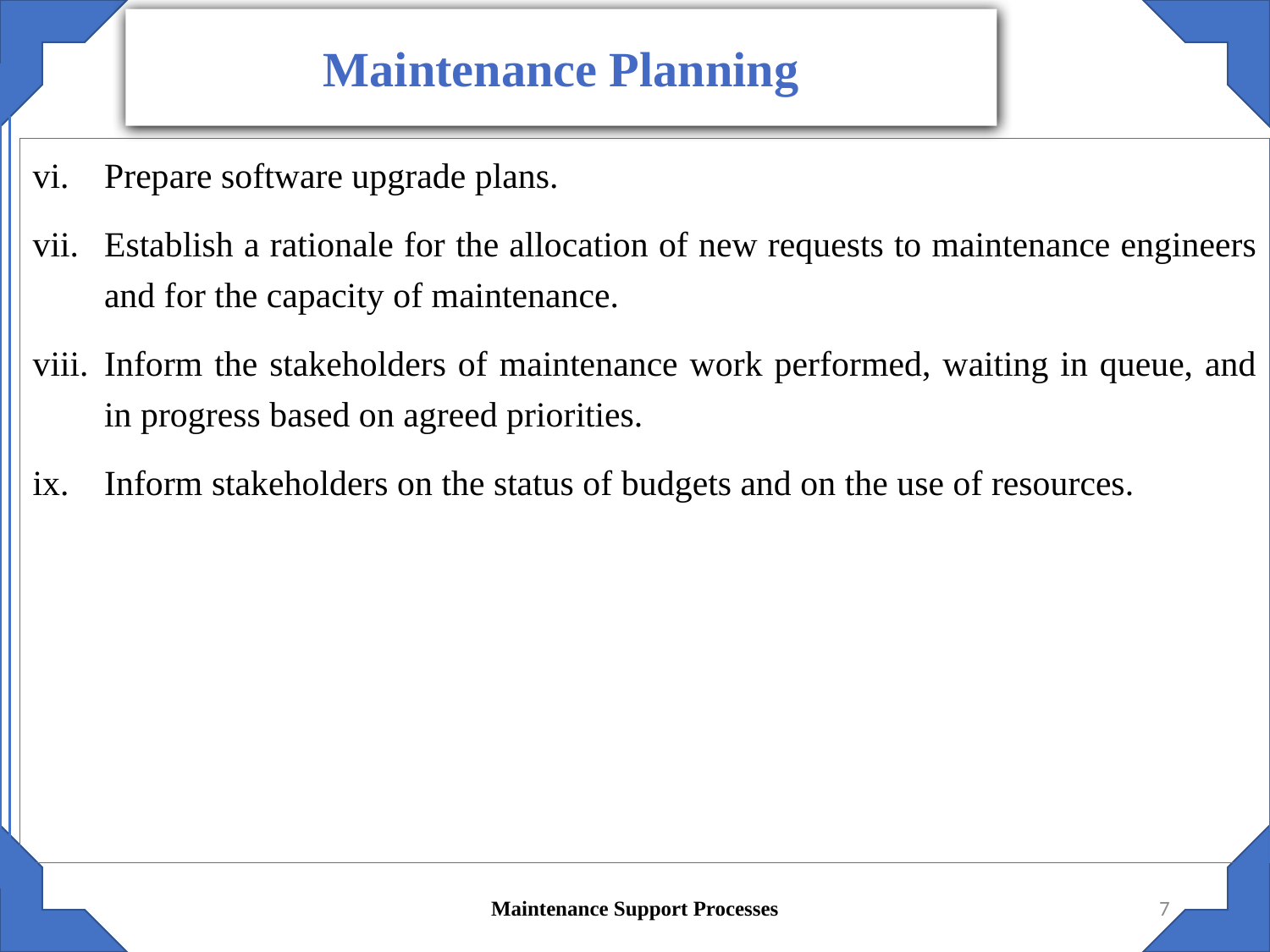

Maintenance Planning
Prepare software upgrade plans.
Establish a rationale for the allocation of new requests to maintenance engineers and for the capacity of maintenance.
Inform the stakeholders of maintenance work performed, waiting in queue, and in progress based on agreed priorities.
Inform stakeholders on the status of budgets and on the use of resources.
Maintenance Support Processes
7